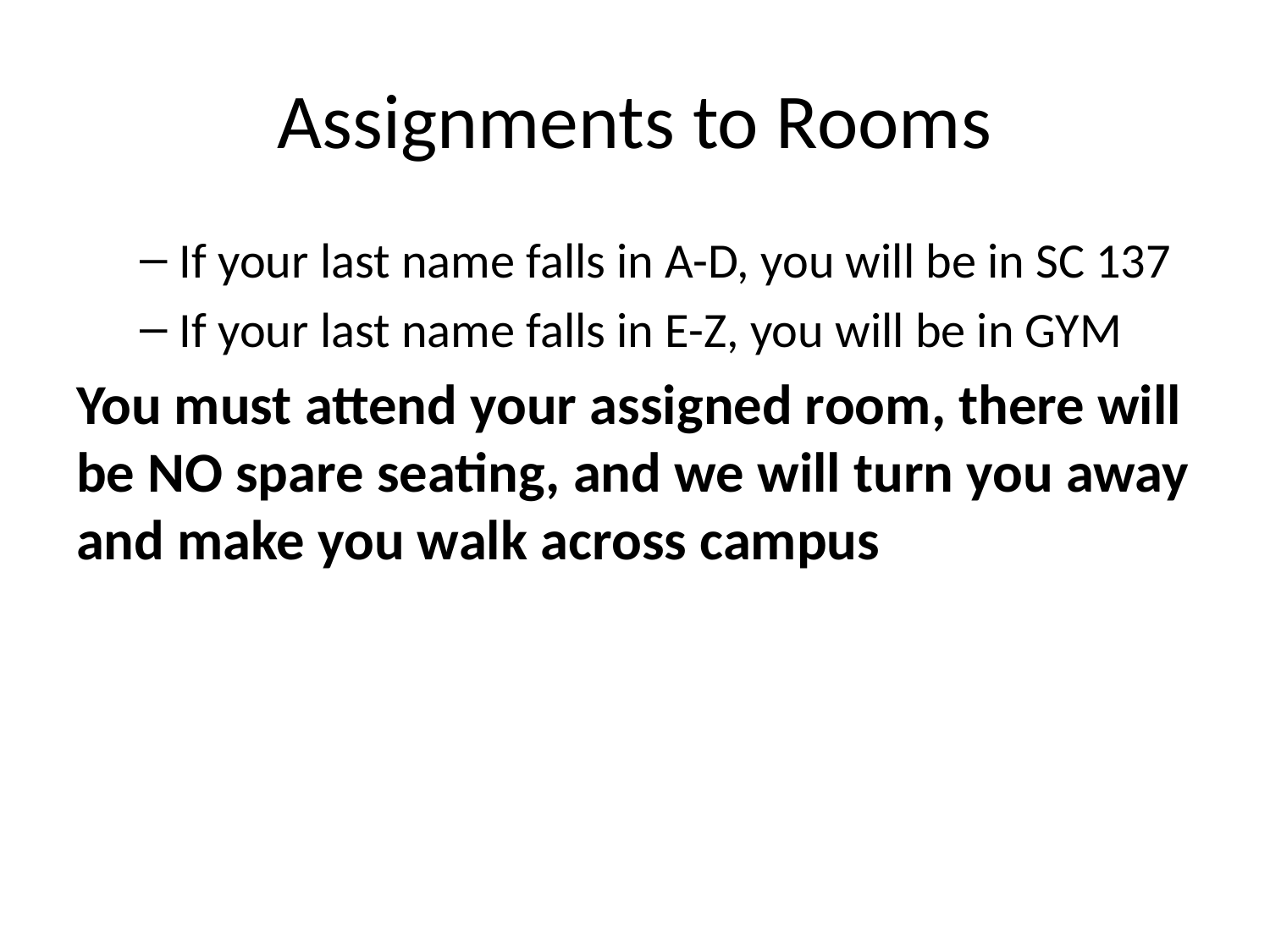

# Assignments to Rooms
If your last name falls in A-D, you will be in SC 137
If your last name falls in E-Z, you will be in GYM
You must attend your assigned room, there will be NO spare seating, and we will turn you away and make you walk across campus